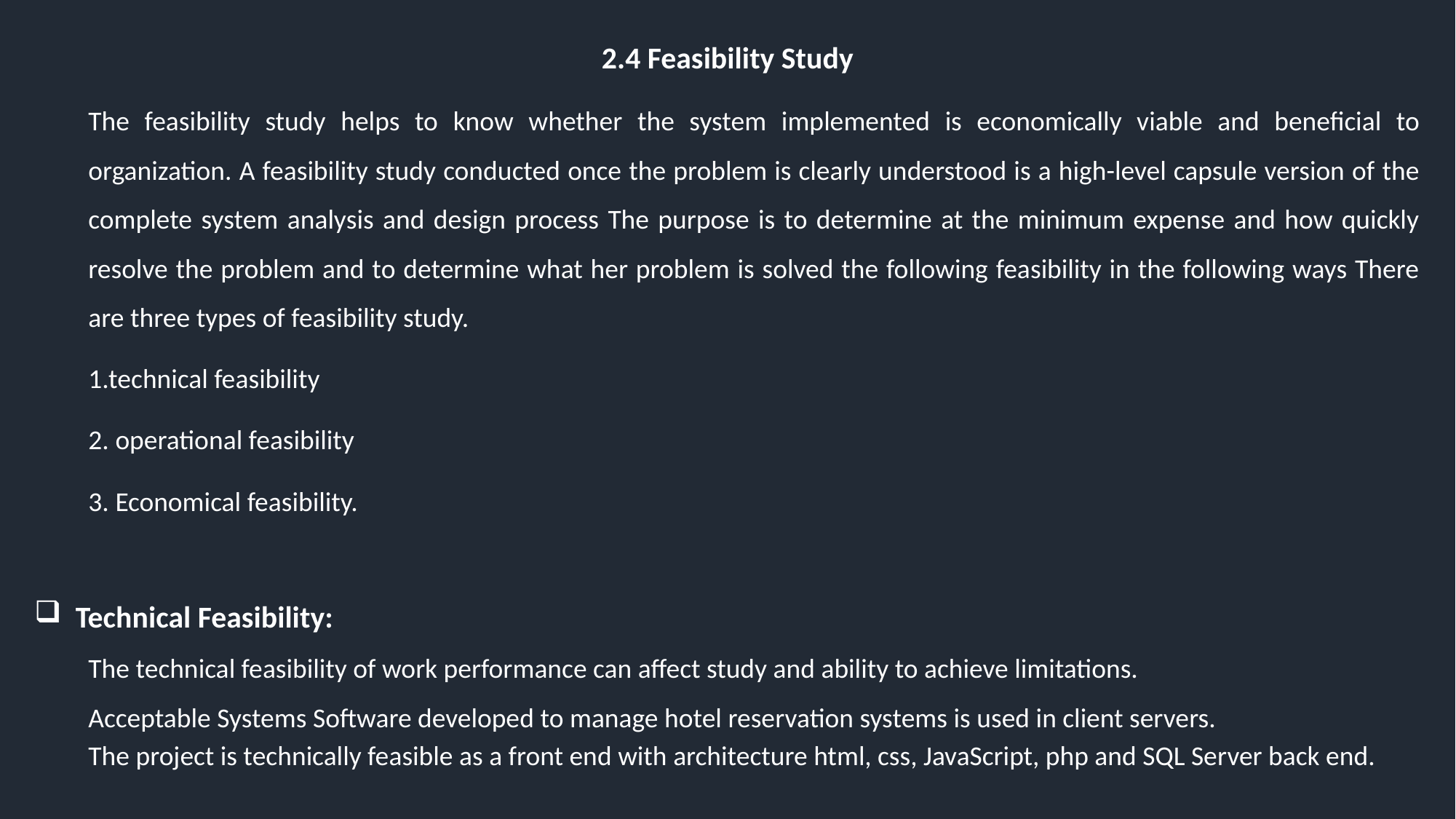

2.4 Feasibility Study
The feasibility study helps to know whether the system implemented is economically viable and beneficial to organization. A feasibility study conducted once the problem is clearly understood is a high-level capsule version of the complete system analysis and design process The purpose is to determine at the minimum expense and how quickly resolve the problem and to determine what her problem is solved the following feasibility in the following ways There are three types of feasibility study.
1.technical feasibility
2. operational feasibility
3. Economical feasibility.

Technical Feasibility:
The technical feasibility of work performance can affect study and ability to achieve limitations.
Acceptable Systems Software developed to manage hotel reservation systems is used in client servers.
The project is technically feasible as a front end with architecture html, css, JavaScript, php and SQL Server back end.